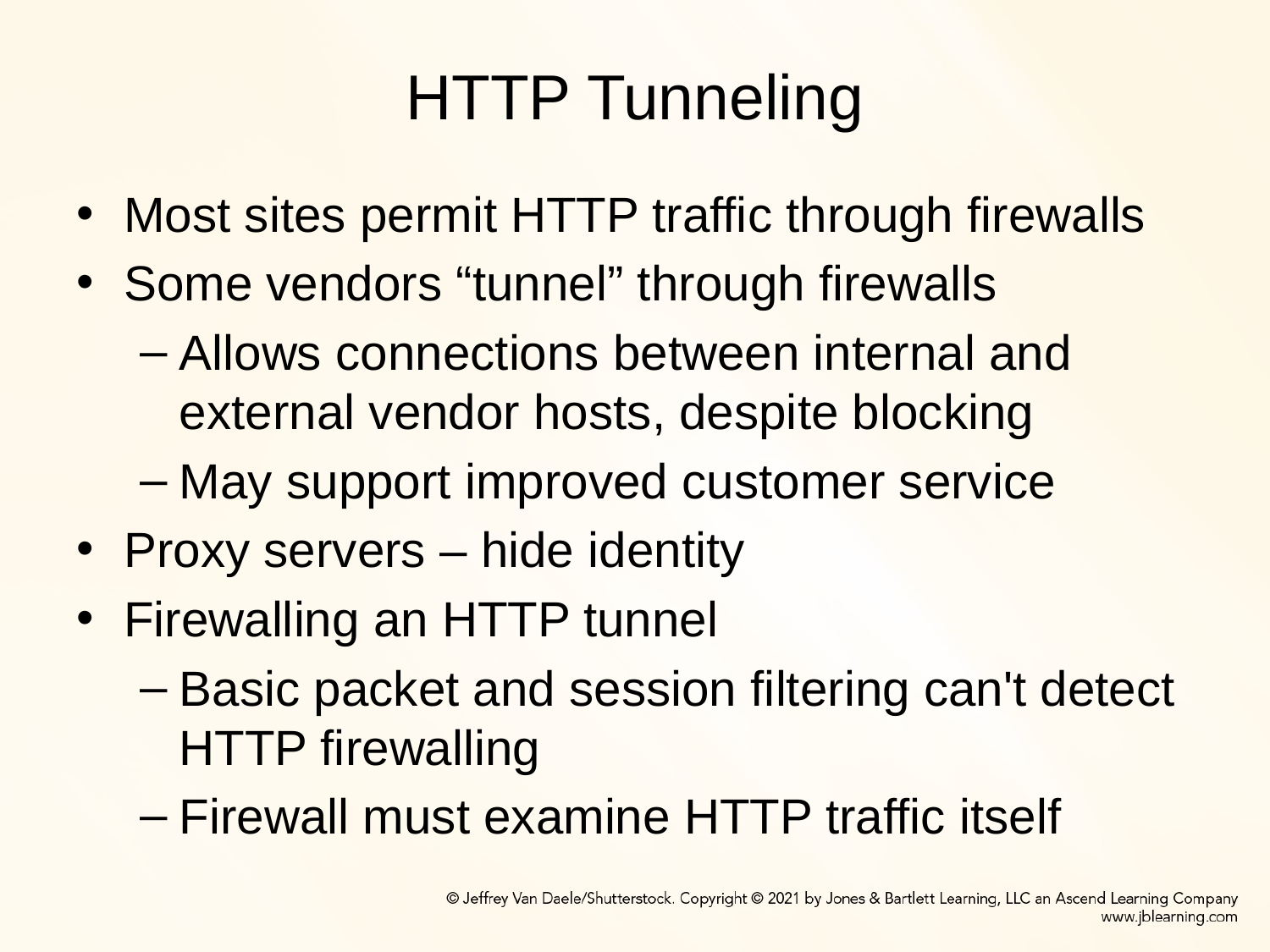

# HTTP Tunneling
Most sites permit HTTP traffic through firewalls
Some vendors “tunnel” through firewalls
Allows connections between internal and external vendor hosts, despite blocking
May support improved customer service
Proxy servers – hide identity
Firewalling an HTTP tunnel
Basic packet and session filtering can't detect HTTP firewalling
Firewall must examine HTTP traffic itself